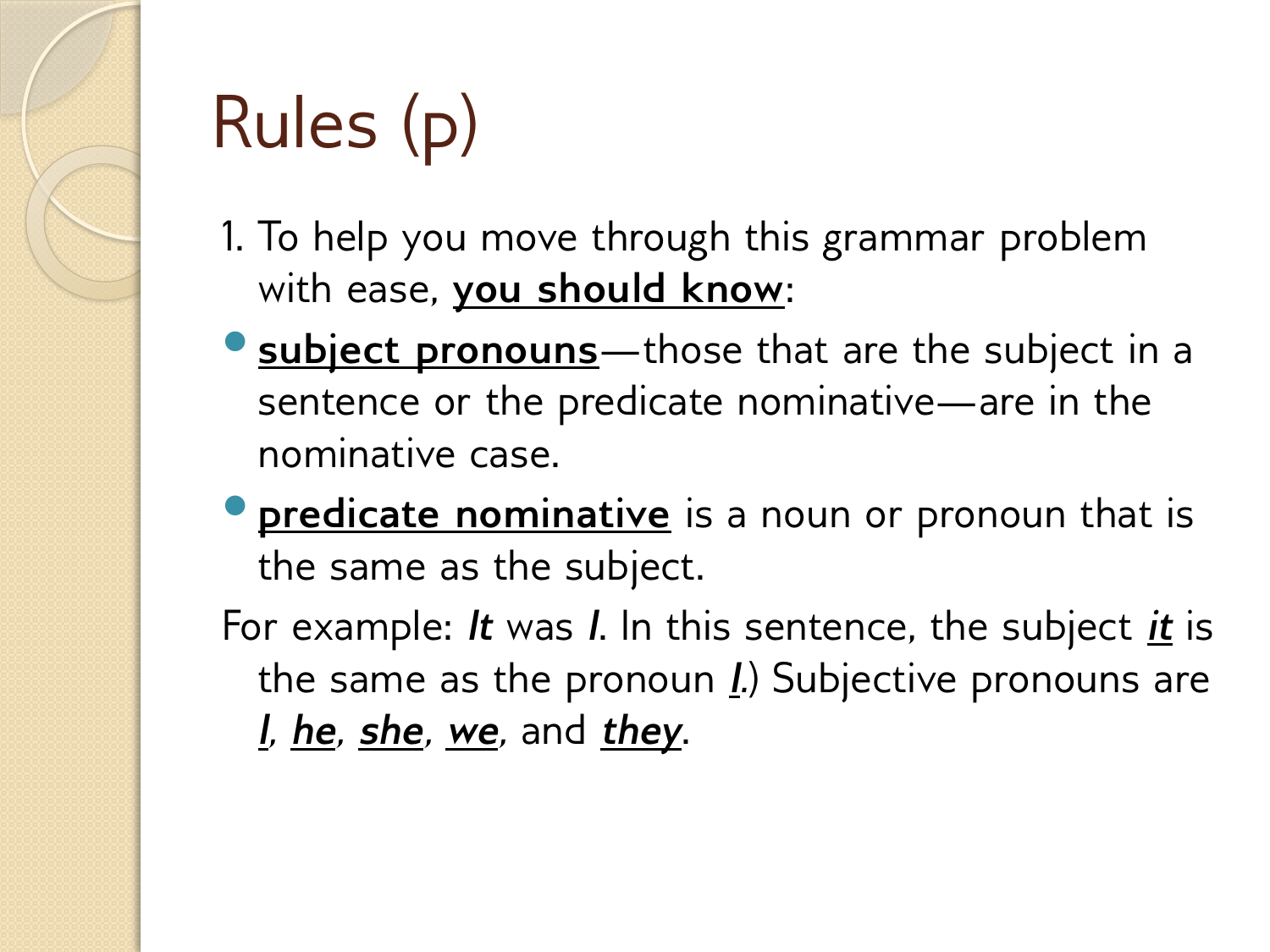

# Rules (p)
1. To help you move through this grammar problem with ease, you should know:
subject pronouns—those that are the subject in a sentence or the predicate nominative—are in the nominative case.
predicate nominative is a noun or pronoun that is the same as the subject.
For example: It was I. In this sentence, the subject it is the same as the pronoun I.) Subjective pronouns are I, he, she, we, and they.